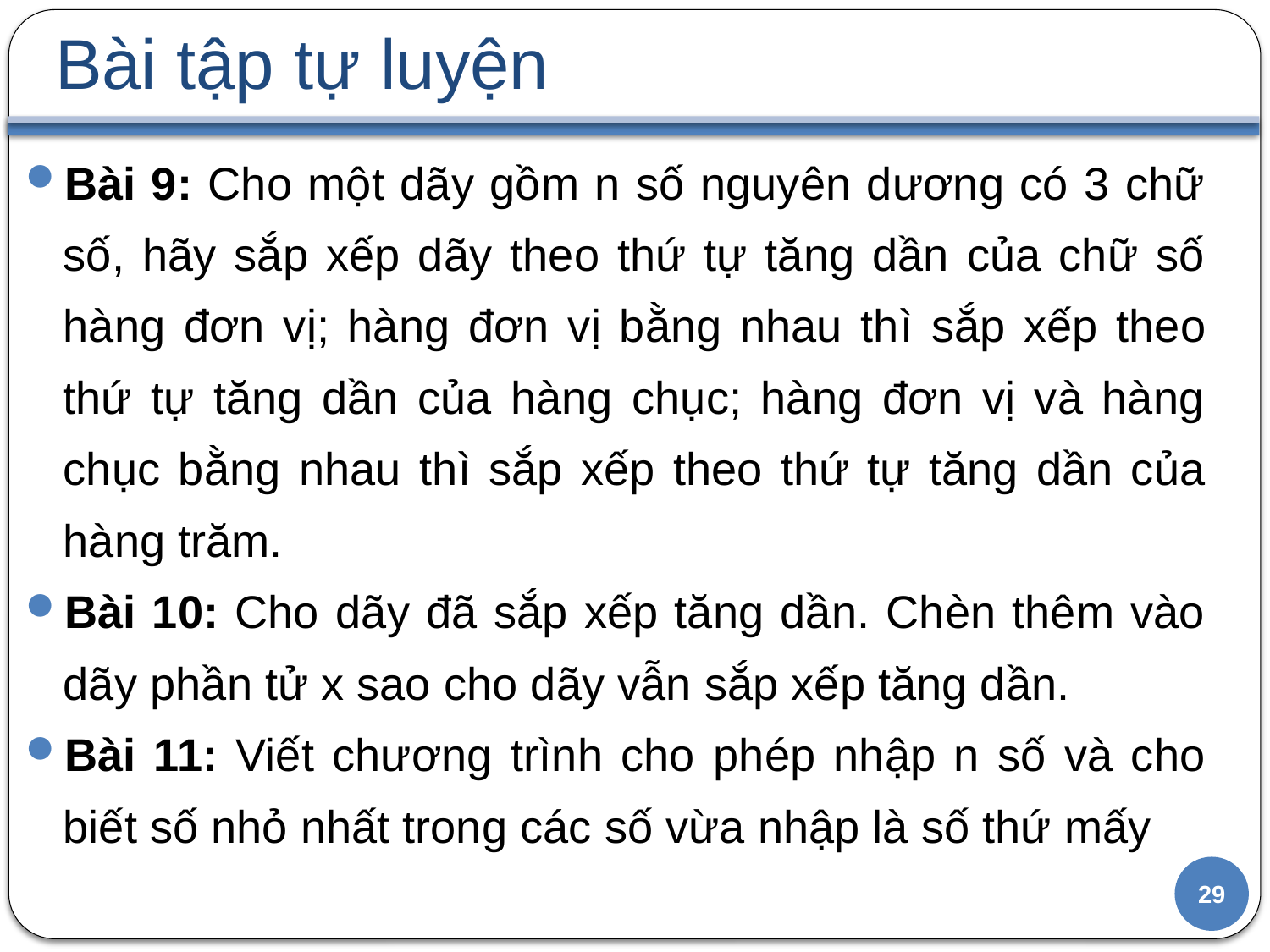

# Bài tập tự luyện
Bài 9: Cho một dãy gồm n số nguyên dương có 3 chữ số, hãy sắp xếp dãy theo thứ tự tăng dần của chữ số hàng đơn vị; hàng đơn vị bằng nhau thì sắp xếp theo thứ tự tăng dần của hàng chục; hàng đơn vị và hàng chục bằng nhau thì sắp xếp theo thứ tự tăng dần của hàng trăm.
Bài 10: Cho dãy đã sắp xếp tăng dần. Chèn thêm vào dãy phần tử x sao cho dãy vẫn sắp xếp tăng dần.
Bài 11: Viết chương trình cho phép nhập n số và cho biết số nhỏ nhất trong các số vừa nhập là số thứ mấy

29